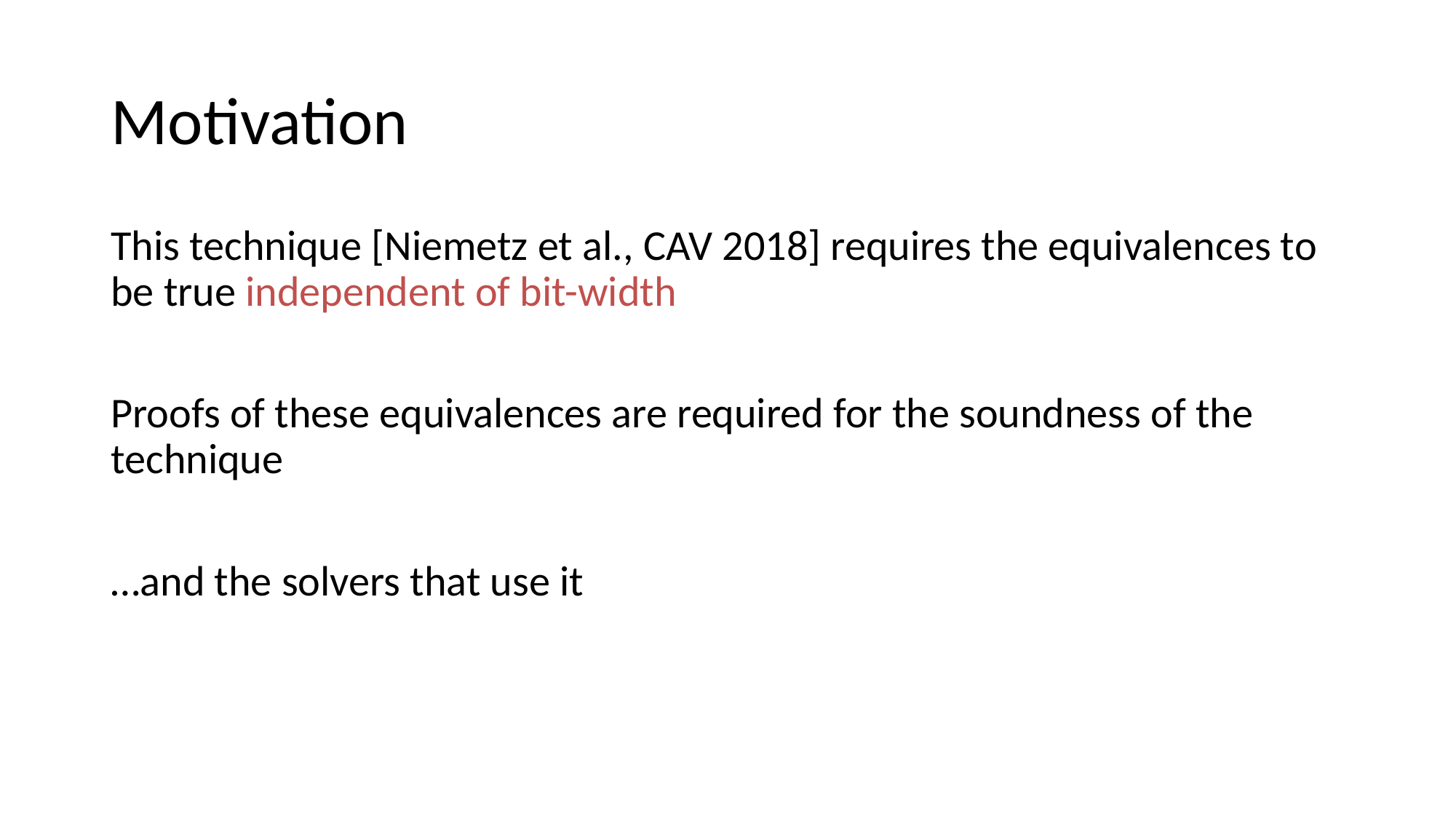

# Motivation
This technique [Niemetz et al., CAV 2018] requires the equivalences to be true independent of bit-width

Proofs of these equivalences are required for the soundness of the technique

…and the solvers that use it